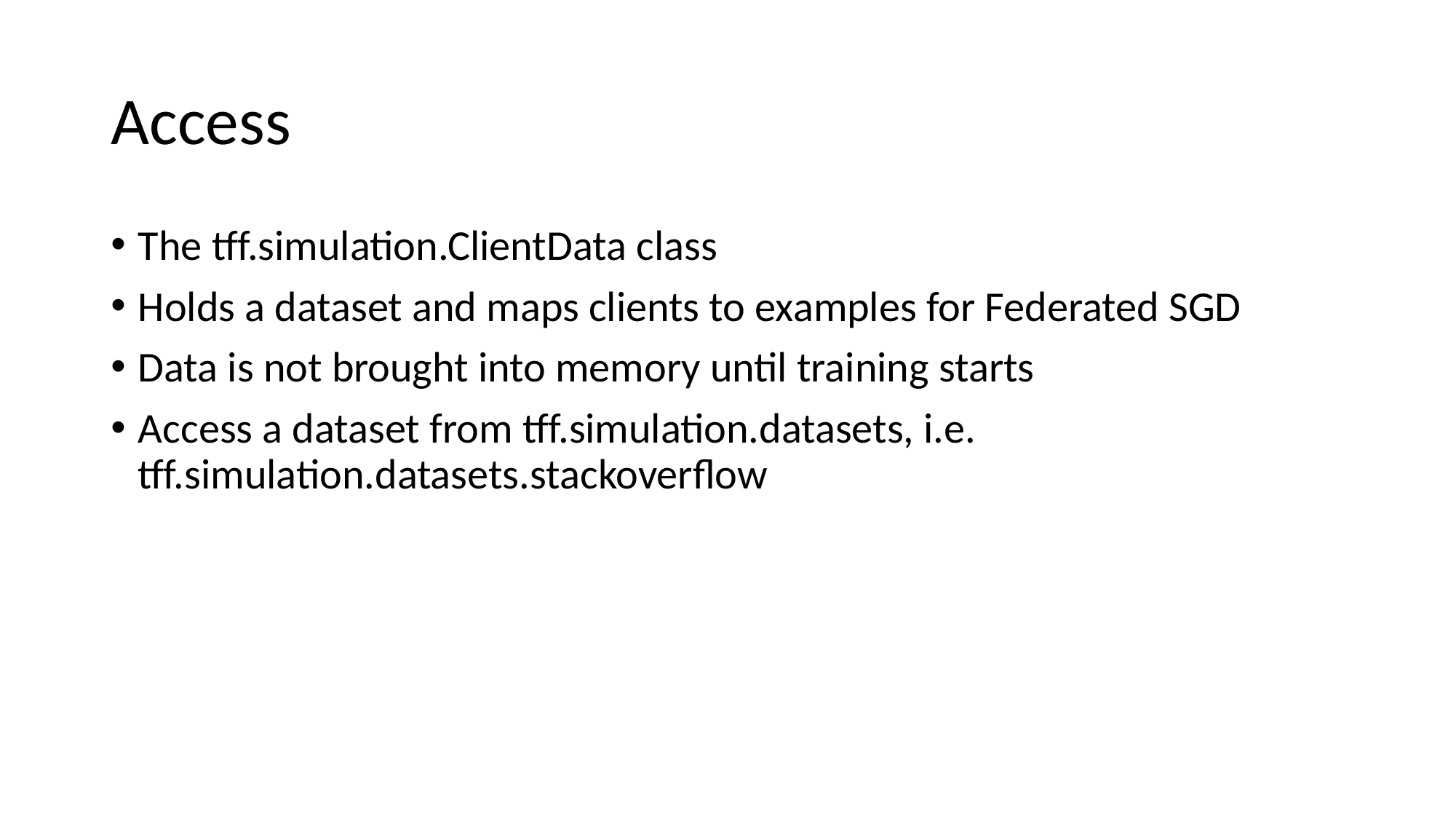

# Access
The tff.simulation.ClientData class
Holds a dataset and maps clients to examples for Federated SGD
Data is not brought into memory until training starts
Access a dataset from tff.simulation.datasets, i.e. tff.simulation.datasets.stackoverflow